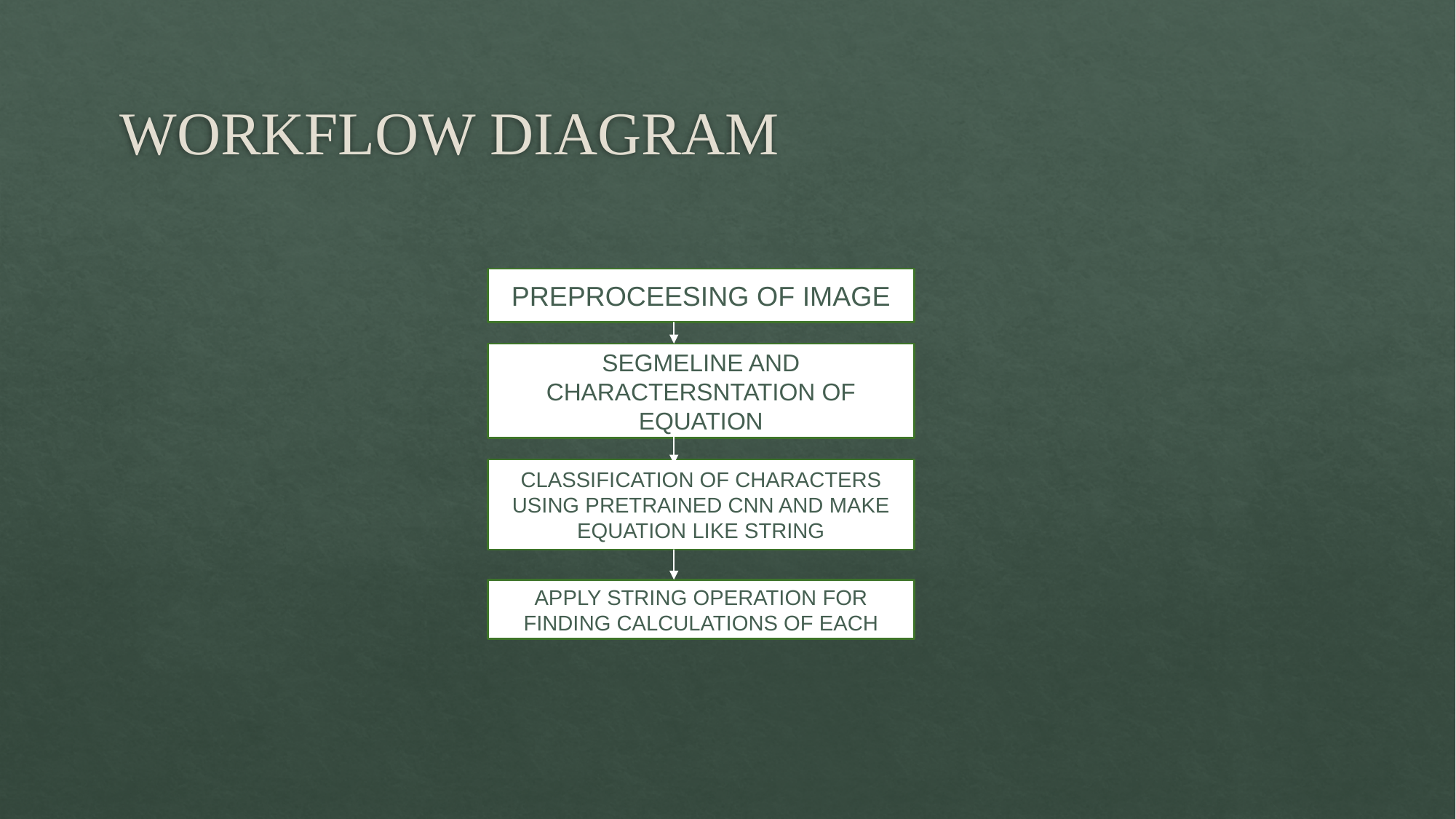

# WORKFLOW DIAGRAM

PREPROCEESING OF IMAGE
SEGMELINE AND CHARACTERSNTATION OF EQUATION
CLASSIFICATION OF CHARACTERS USING PRETRAINED CNN AND MAKE EQUATION LIKE STRING
APPLY STRING OPERATION FOR FINDING CALCULATIONS OF EACH